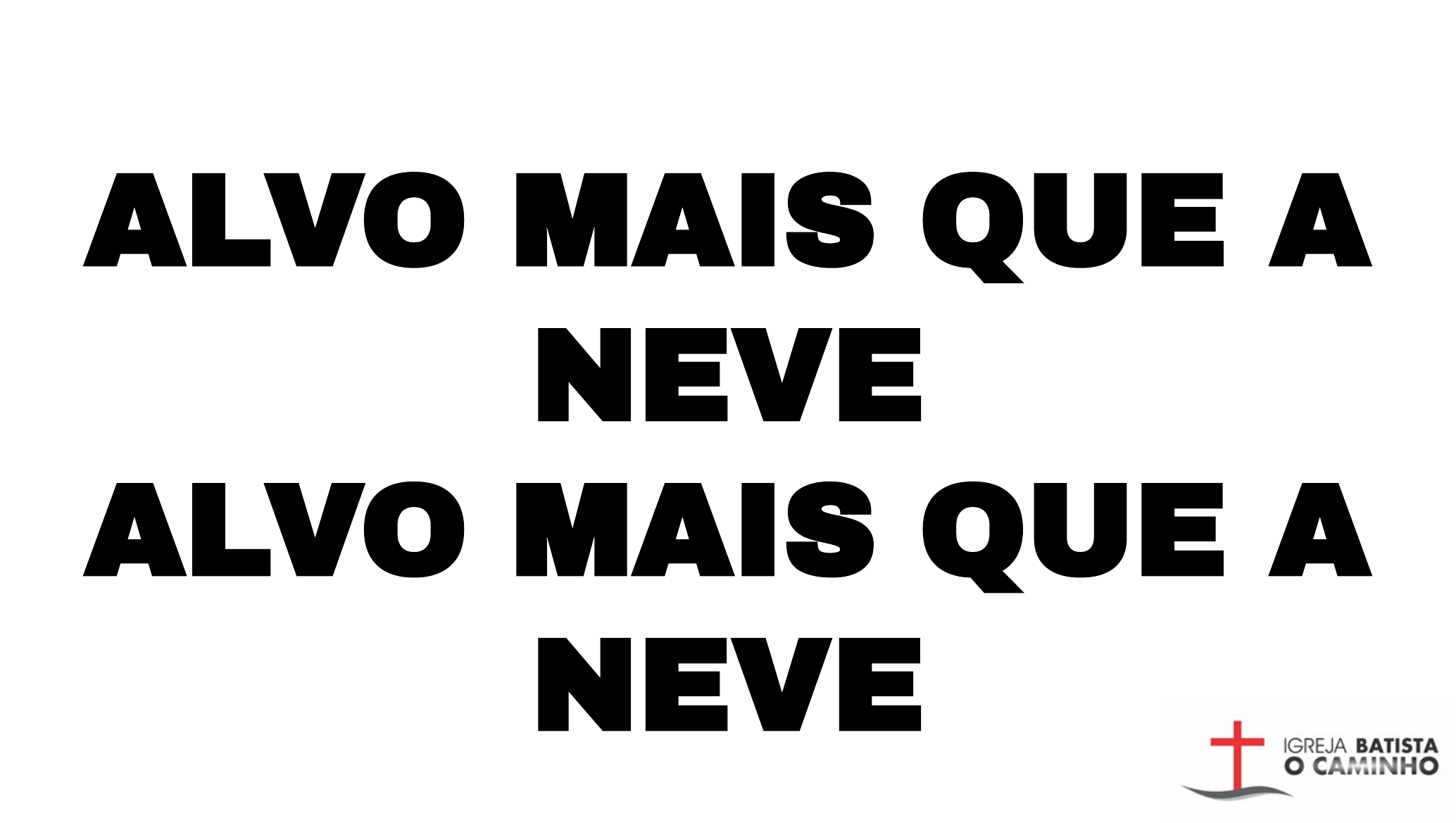

ALVO MAIS QUE A NEVE
ALVO MAIS QUE A NEVE